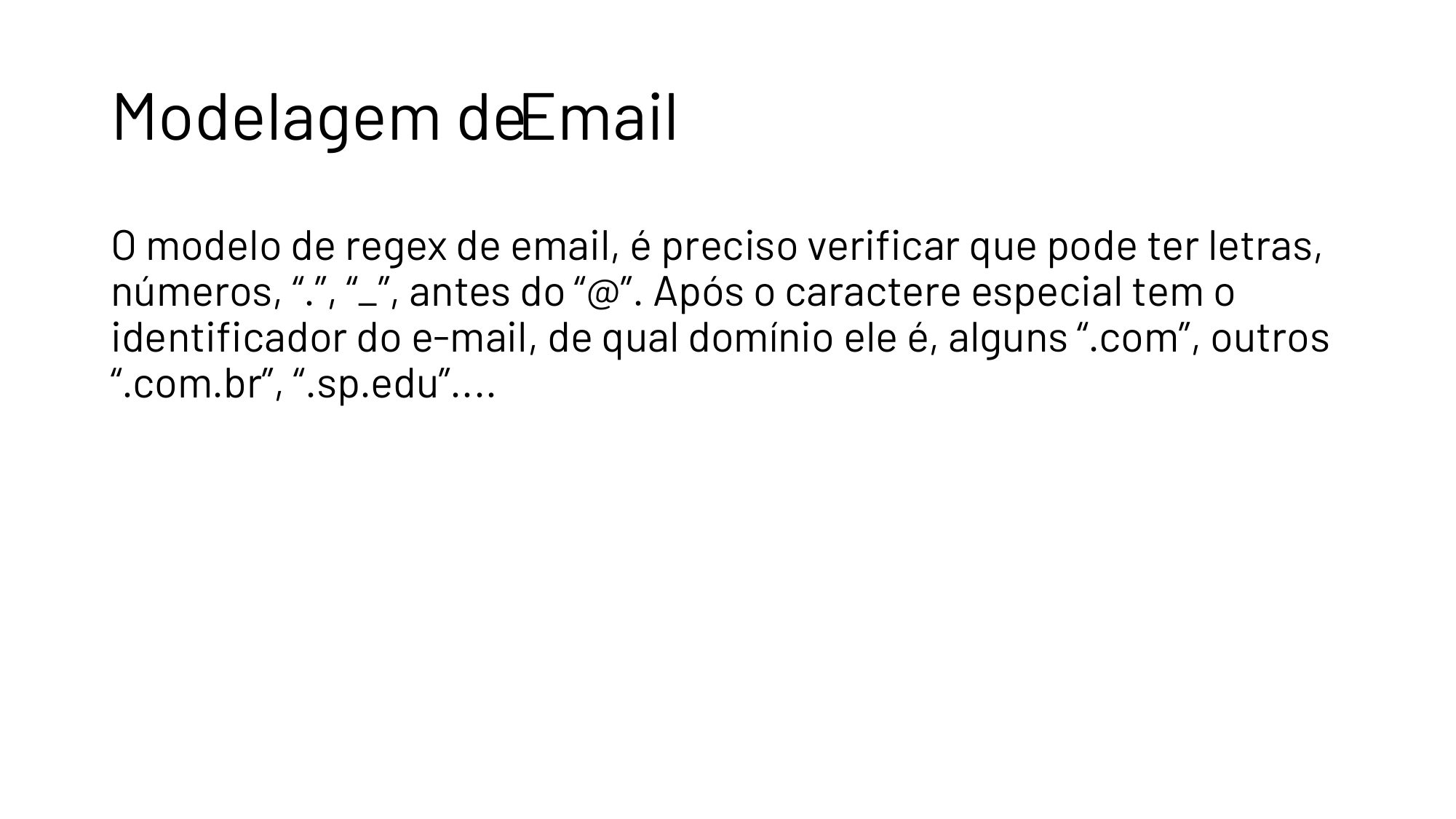

# Modelagem de
Email
O modelo de regex de email, é preciso verificar que pode ter letras, números, “.”, “_”, antes do “@”. Após o caractere especial tem o identificador do e-mail, de qual domínio ele é, alguns “.com”, outros “.com.br”, “.sp.edu”....